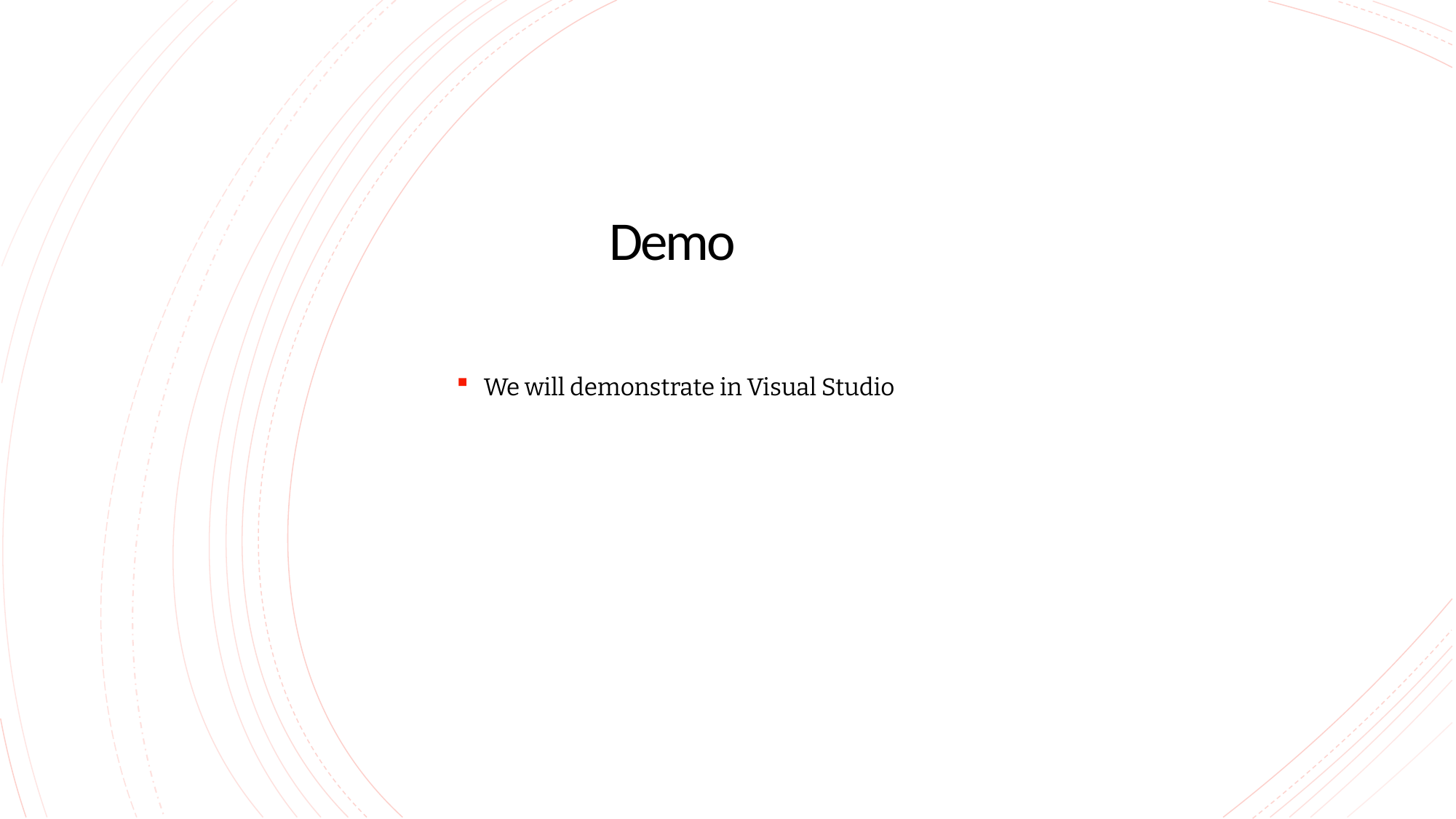

# Demo
We will demonstrate in Visual Studio